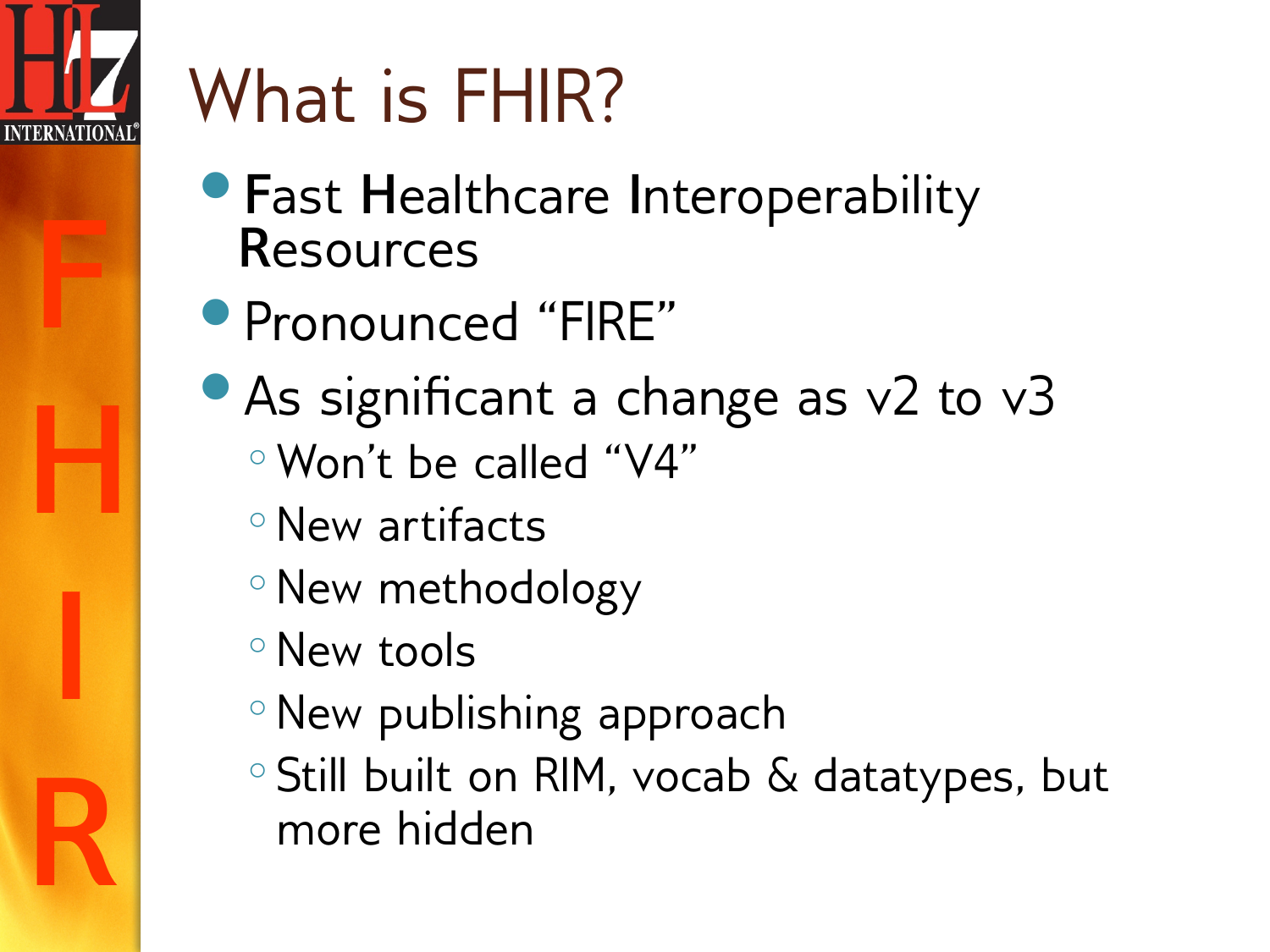

# What is FHIR?
Fast Healthcare Interoperability Resources
Pronounced “FIRE”
As significant a change as v2 to v3
Won’t be called “V4”
New artifacts
New methodology
New tools
New publishing approach
Still built on RIM, vocab & datatypes, but more hidden